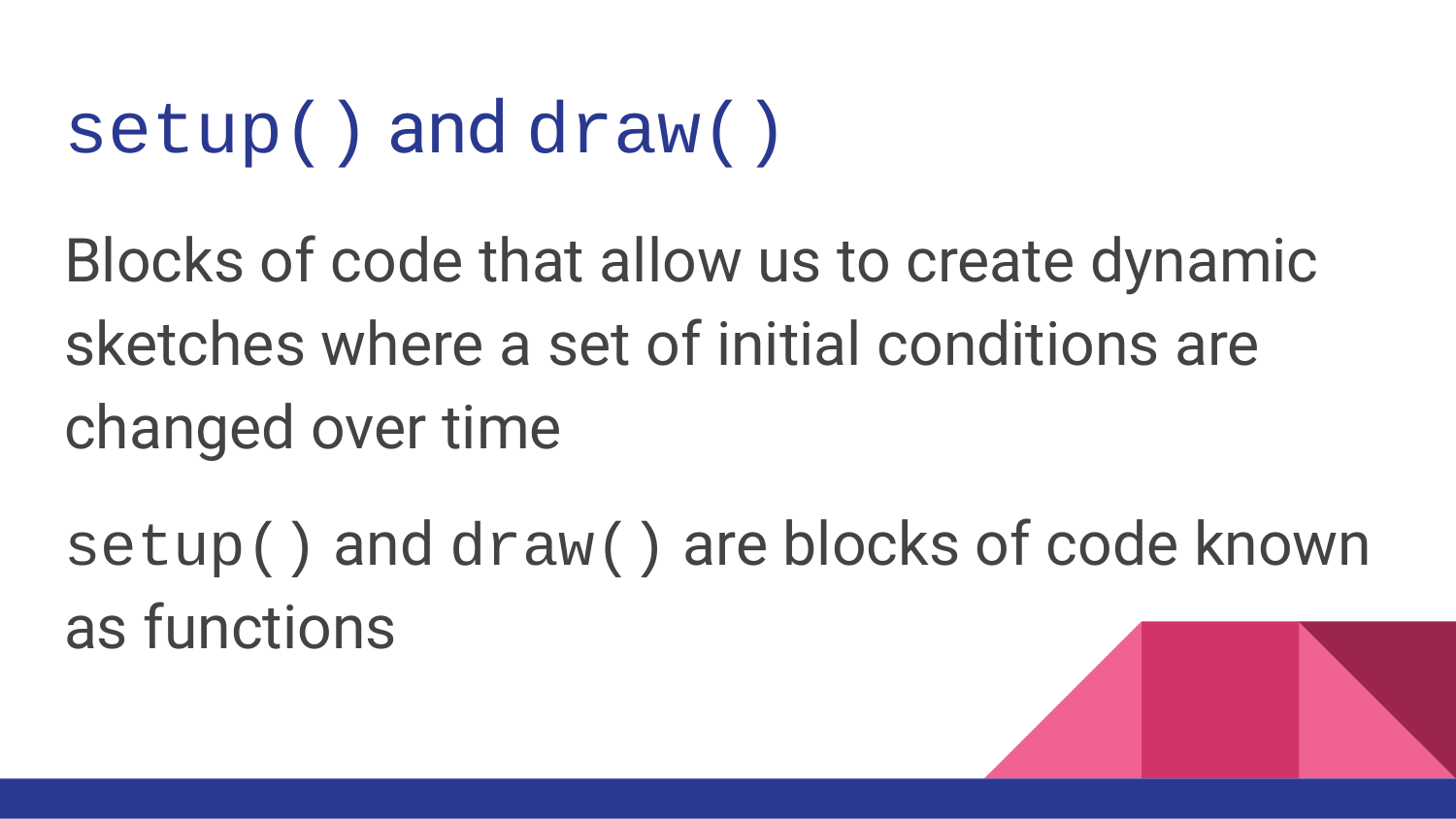

# setup() and draw()
Blocks of code that allow us to create dynamic sketches where a set of initial conditions are changed over time
setup() and draw() are blocks of code known as functions